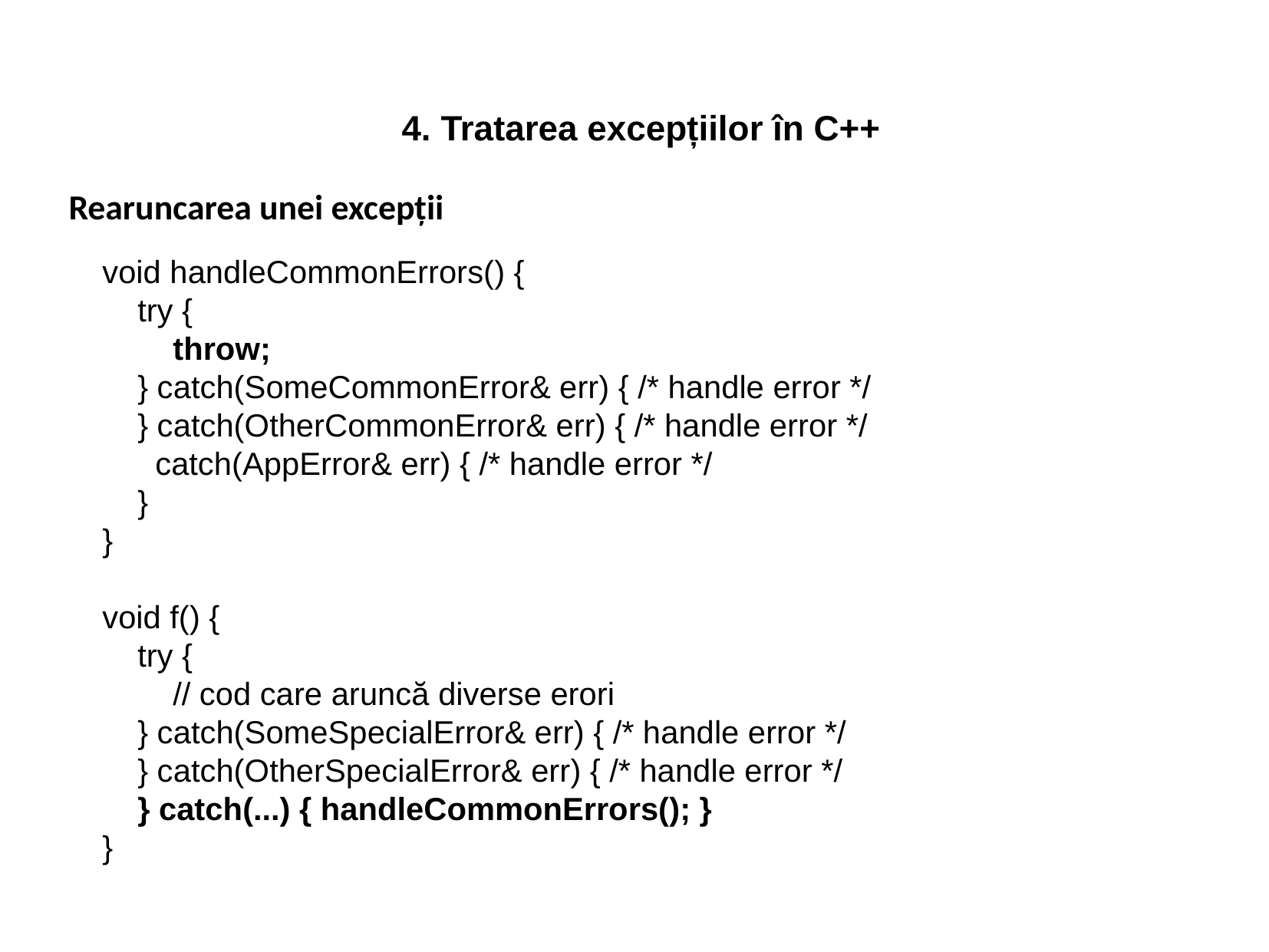

4. Tratarea excepțiilor în C++
Rearuncarea unei excepții

void handleCommonErrors() {
    try {
        throw;
    } catch(SomeCommonError& err) { /* handle error */
    } catch(OtherCommonError& err) { /* handle error */
      catch(AppError& err) { /* handle error */
    }
}

void f() {
    try {
        // cod care aruncă diverse erori
    } catch(SomeSpecialError& err) { /* handle error */
    } catch(OtherSpecialError& err) { /* handle error */
    } catch(...) { handleCommonErrors(); }
}